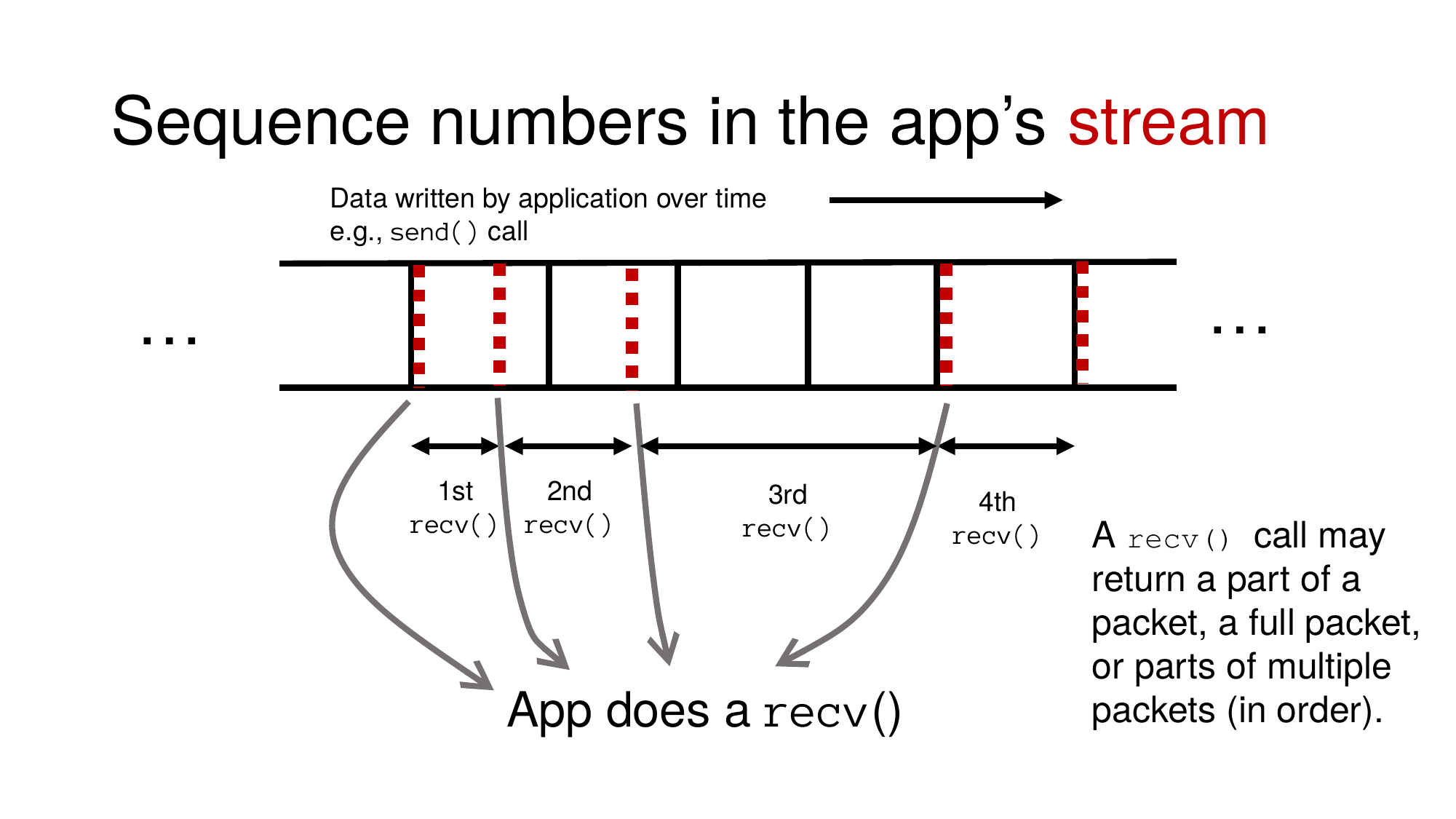

# Sequence numbers in the app’s stream
Data written by application over time
e.g., send() call

…
…

2nd recv()
1st recv()
3rd recv()
4th recv()
A recv() call may return a part of a packet, a full packet, or parts of multiple packets (in order).
App does a recv()